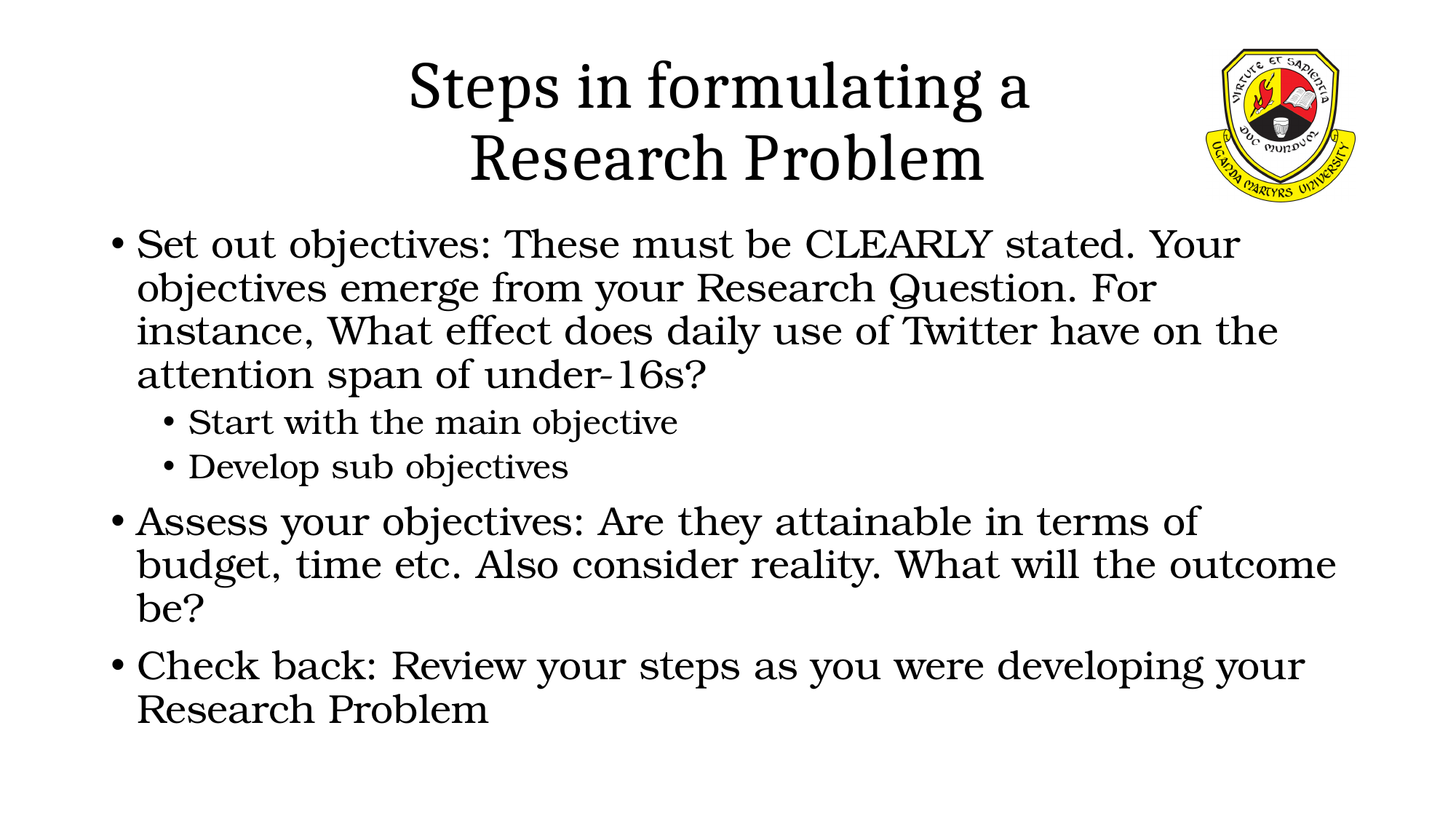

# Steps in formulating a Research Problem
Set out objectives: These must be CLEARLY stated. Your objectives emerge from your Research Question. For instance, What effect does daily use of Twitter have on the attention span of under-16s?
Start with the main objective
Develop sub objectives
Assess your objectives: Are they attainable in terms of budget, time etc. Also consider reality. What will the outcome be?
Check back: Review your steps as you were developing your Research Problem